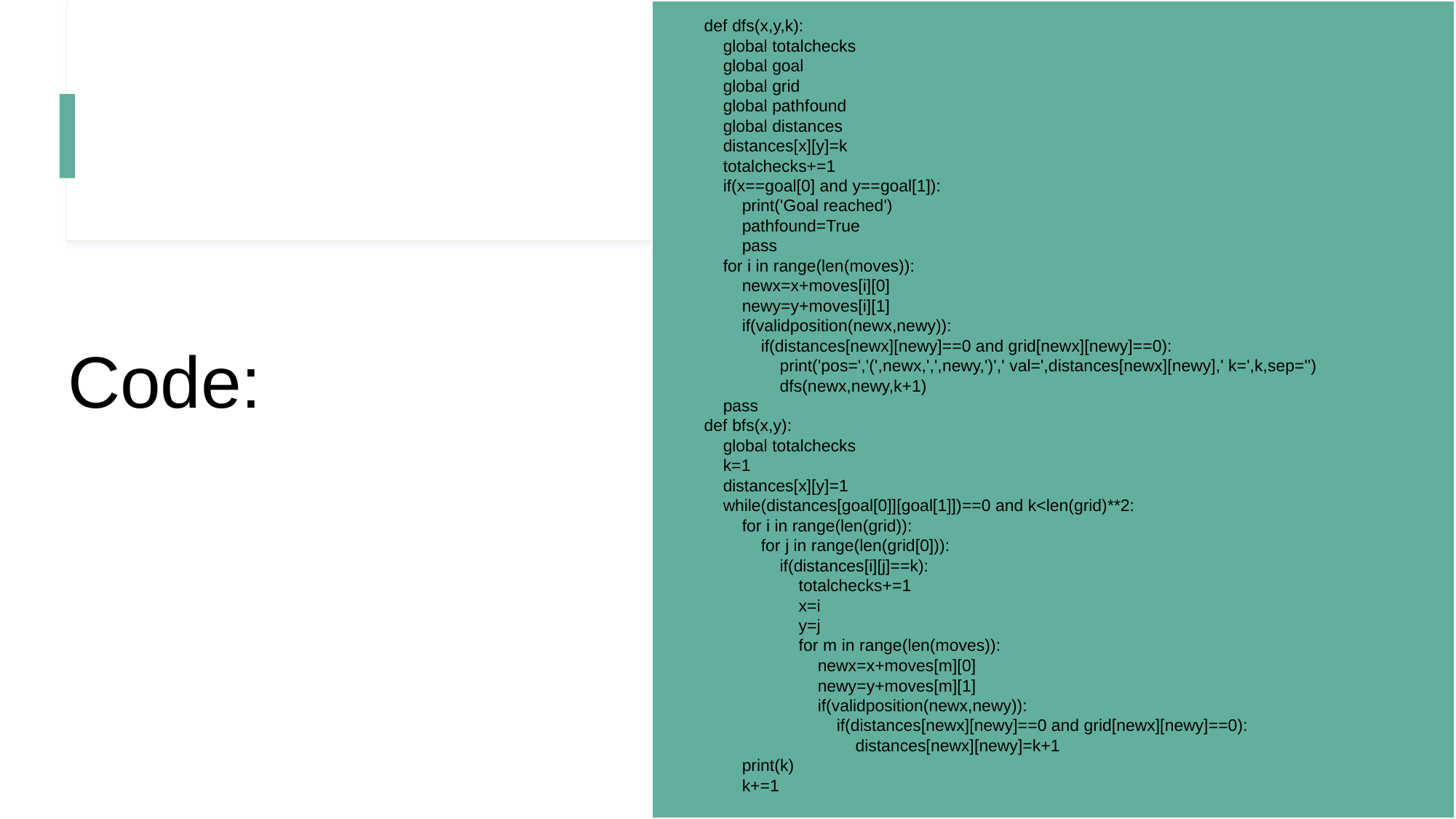

def dfs(x,y,k):
    global totalchecks
    global goal
    global grid
    global pathfound
    global distances
    distances[x][y]=k
    totalchecks+=1
    if(x==goal[0] and y==goal[1]):
        print('Goal reached')
        pathfound=True
        pass
    for i in range(len(moves)):
        newx=x+moves[i][0]
        newy=y+moves[i][1]
        if(validposition(newx,newy)):
            if(distances[newx][newy]==0 and grid[newx][newy]==0):
                print('pos=','(',newx,',',newy,')',' val=',distances[newx][newy],' k=',k,sep='')
                dfs(newx,newy,k+1)
    pass
def bfs(x,y):
    global totalchecks
    k=1
    distances[x][y]=1
    while(distances[goal[0]][goal[1]])==0 and k<len(grid)**2:
        for i in range(len(grid)):
            for j in range(len(grid[0])):
                if(distances[i][j]==k):
                    totalchecks+=1
                    x=i
                    y=j
                    for m in range(len(moves)):
                        newx=x+moves[m][0]
                        newy=y+moves[m][1]
                        if(validposition(newx,newy)):
                            if(distances[newx][newy]==0 and grid[newx][newy]==0):
                                distances[newx][newy]=k+1
        print(k)
        k+=1
# Code: